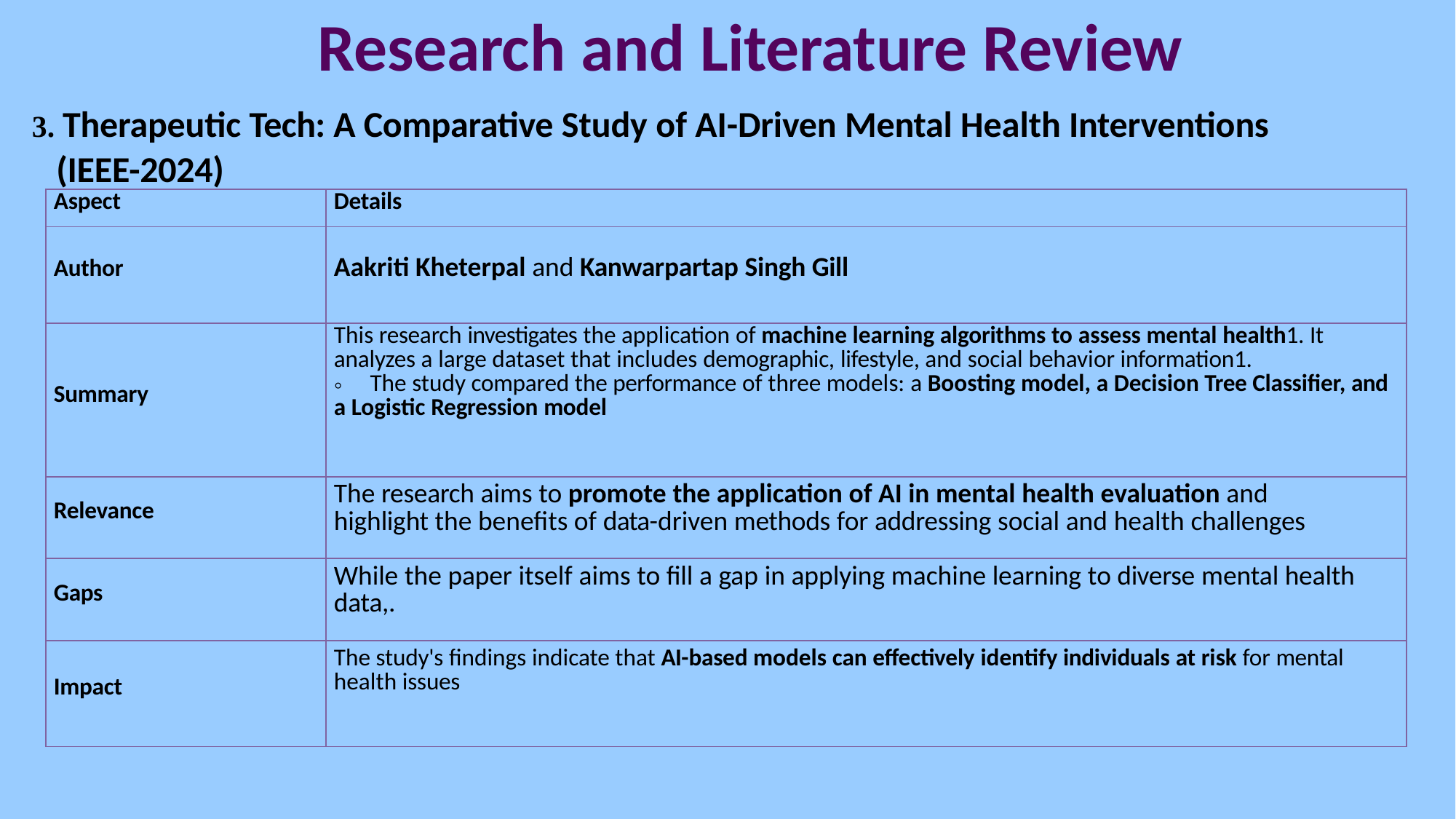

# Research and Literature Review
3. Therapeutic Tech: A Comparative Study of AI-Driven Mental Health Interventions
   (IEEE-2024)
| Aspect | Details |
| --- | --- |
| Author | Aakriti Kheterpal and Kanwarpartap Singh Gill |
| Summary | This research investigates the application of machine learning algorithms to assess mental health1. It analyzes a large dataset that includes demographic, lifestyle, and social behavior information1. The study compared the performance of three models: a Boosting model, a Decision Tree Classifier, and a Logistic Regression model |
| Relevance | The research aims to promote the application of AI in mental health evaluation and highlight the benefits of data-driven methods for addressing social and health challenges |
| Gaps | While the paper itself aims to fill a gap in applying machine learning to diverse mental health data,. |
| Impact | The study's findings indicate that AI-based models can effectively identify individuals at risk for mental health issues |